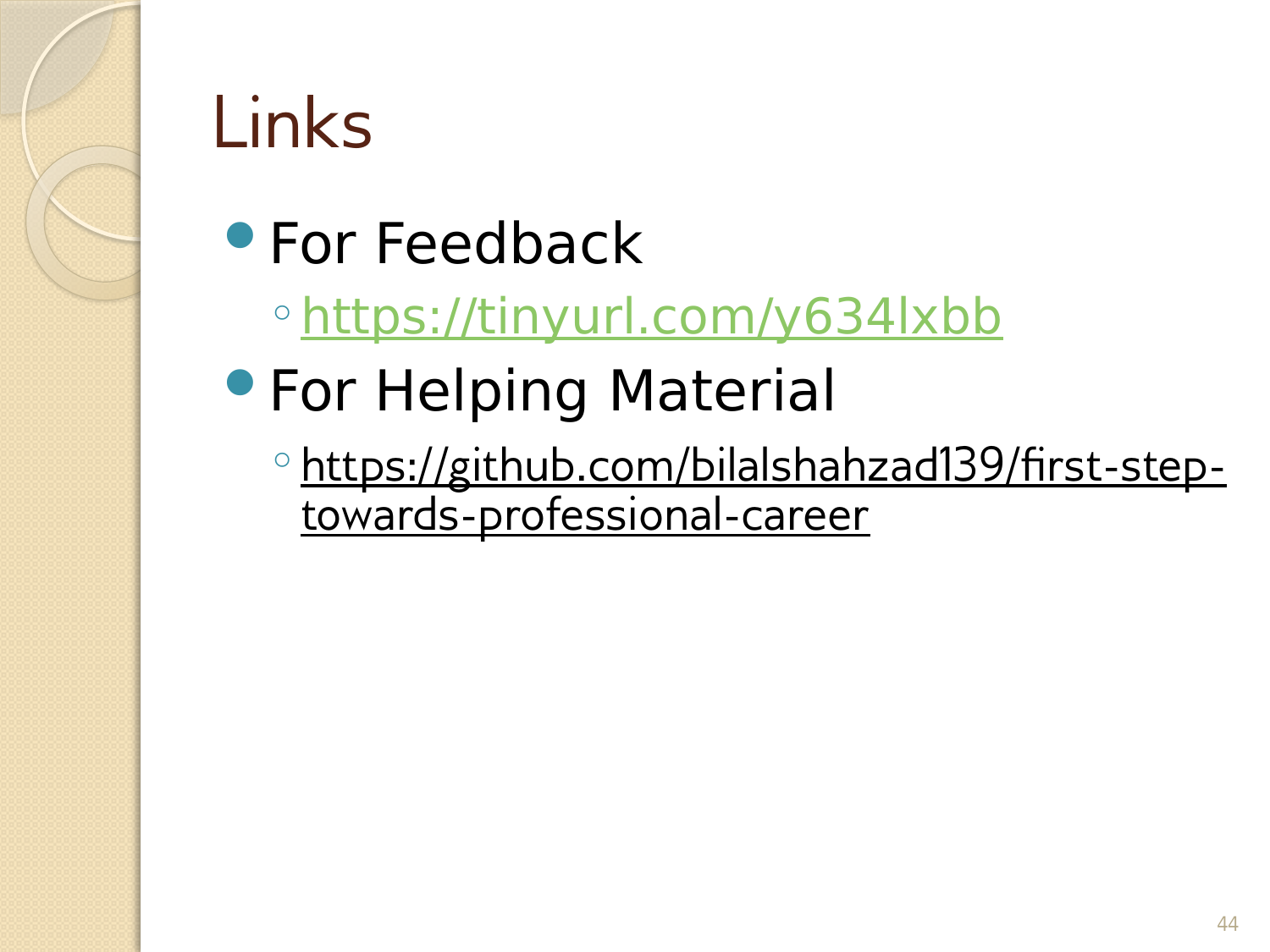

# Links
For Feedback
https://tinyurl.com/y634lxbb
For Helping Material
https://github.com/bilalshahzad139/first-step-towards-professional-career
44